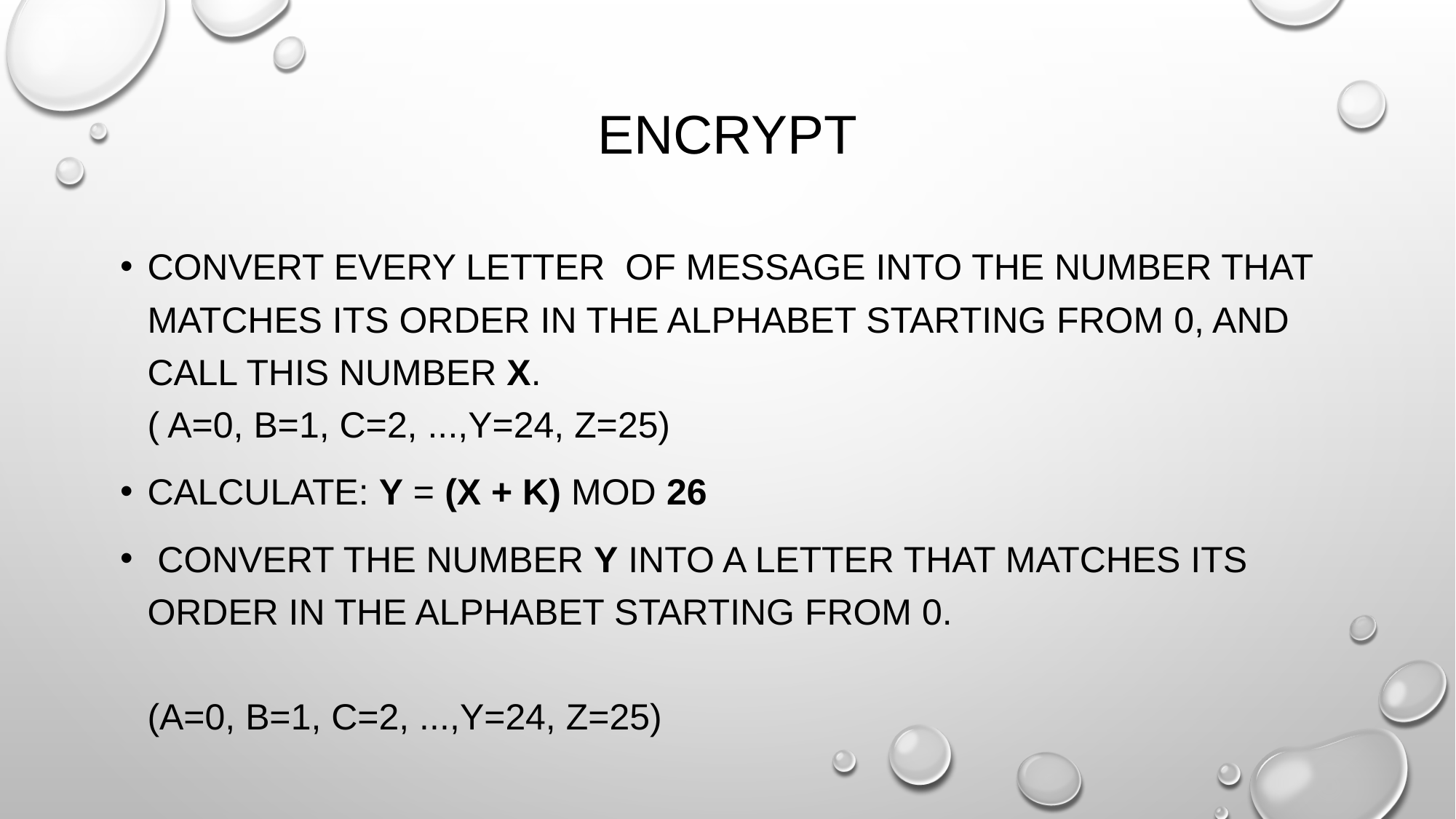

# Encrypt
Convert Every letter  of message into the number that matches its order in the alphabet starting from 0, and call this number X.
( A=0, B=1, C=2, ...,Y=24, Z=25)
Calculate: Y = (X + K) mod 26
 Convert the number Y into a letter that matches its order in the alphabet starting from 0.
(A=0, B=1, C=2, ...,Y=24, Z=25)